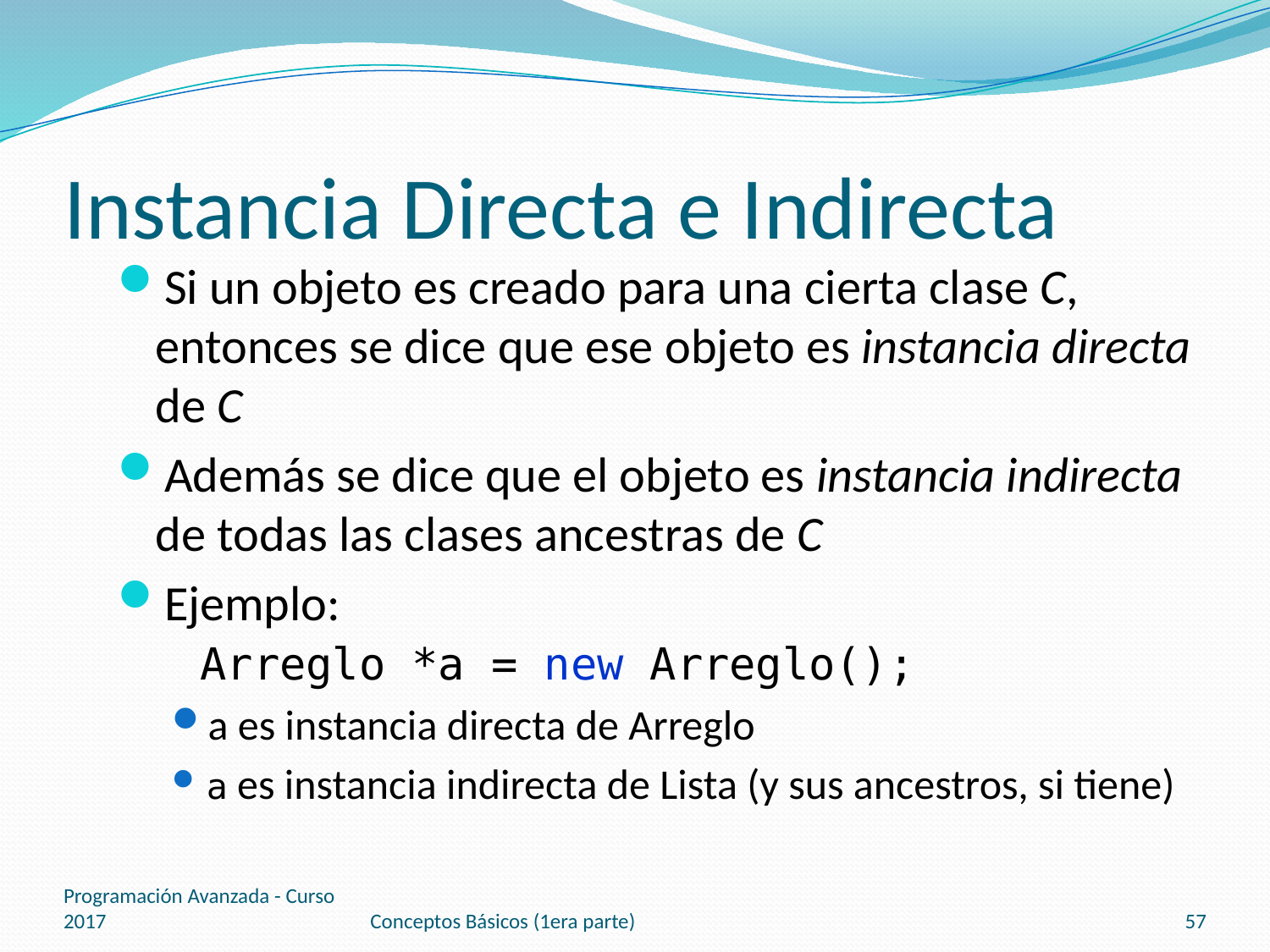

# Instancia Directa e Indirecta
Si un objeto es creado para una cierta clase C, entonces se dice que ese objeto es instancia directa de C
Además se dice que el objeto es instancia indirecta de todas las clases ancestras de C
Ejemplo:
    Arreglo *a = new Arreglo();
a es instancia directa de Arreglo
a es instancia indirecta de Lista (y sus ancestros, si tiene)
Programación Avanzada - Curso 2017
Conceptos Básicos (1era parte)
57